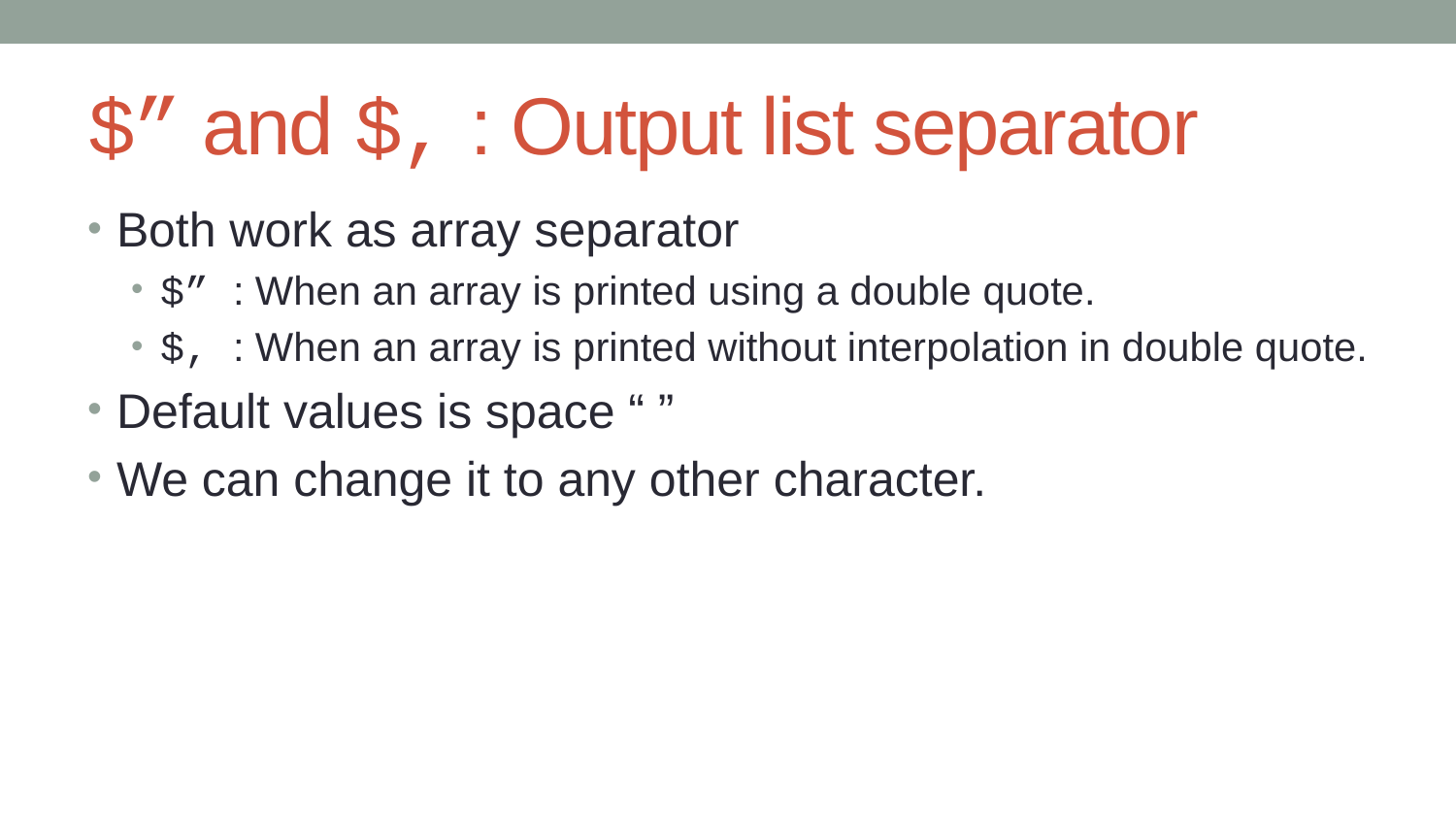

# $” and $, : Output list separator
Both work as array separator
$” : When an array is printed using a double quote.
$, : When an array is printed without interpolation in double quote.
Default values is space “ ”
We can change it to any other character.